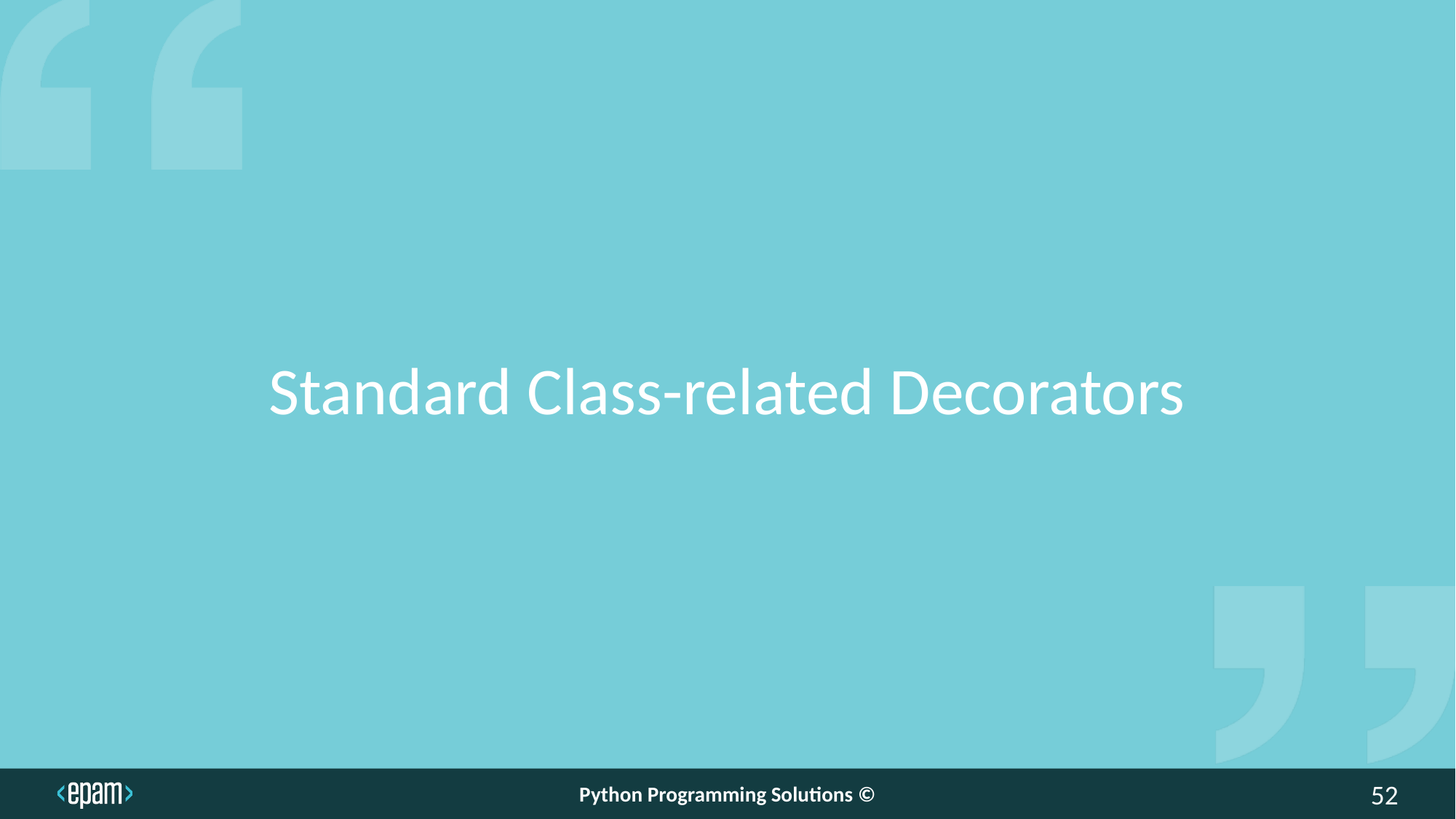

Standard Class-related Decorators
Python Programming Solutions ©
52